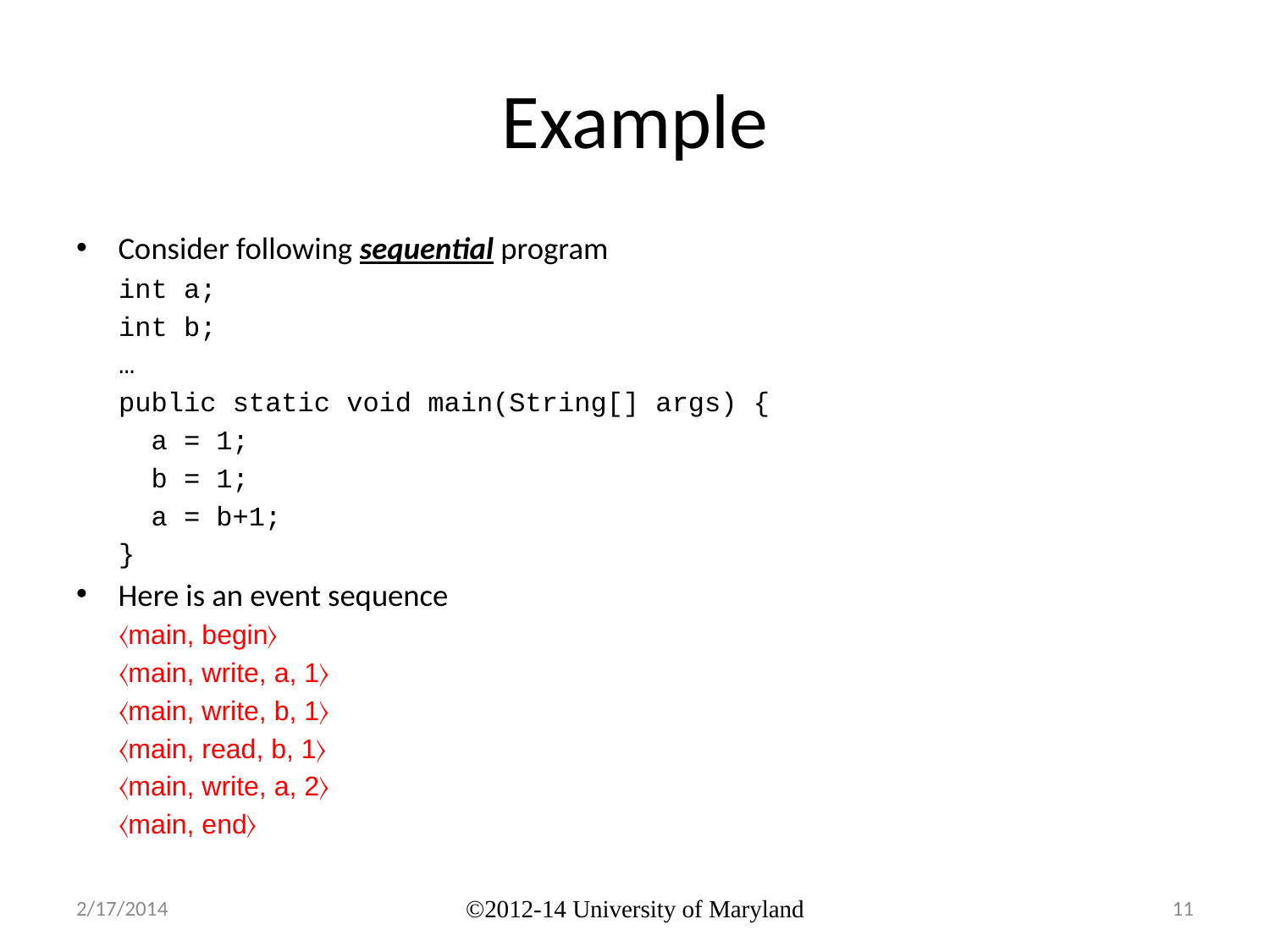

# Example
Consider following sequential program
int a;
int b;
…
public static void main(String[] args) {
  a = 1;
  b = 1;
  a = b+1;
}
Here is an event sequence
〈main, begin〉
〈main, write, a, 1〉
〈main, write, b, 1〉
〈main, read, b, 1〉
〈main, write, a, 2〉
〈main, end〉

2/17/2014
©2012-14 University of Maryland
11